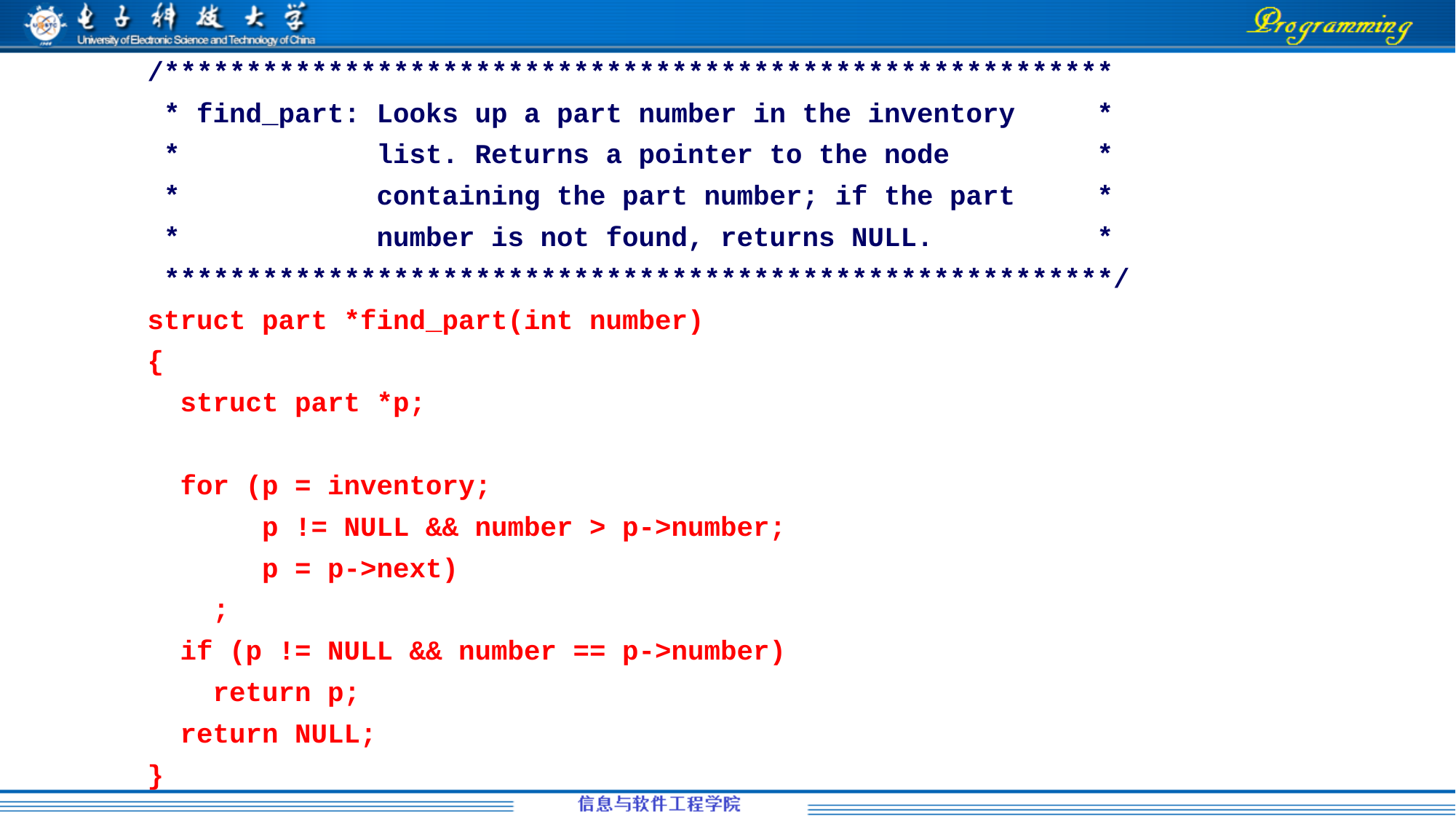

/**********************************************************
 * find_part: Looks up a part number in the inventory     *
 *            list. Returns a pointer to the node         *
 *            containing the part number; if the part     *
 *            number is not found, returns NULL.          *
 **********************************************************/
struct part *find_part(int number)
{
  struct part *p;

  for (p = inventory;
       p != NULL && number > p->number;
       p = p->next)
    ;
  if (p != NULL && number == p->number)
    return p;
  return NULL;
}